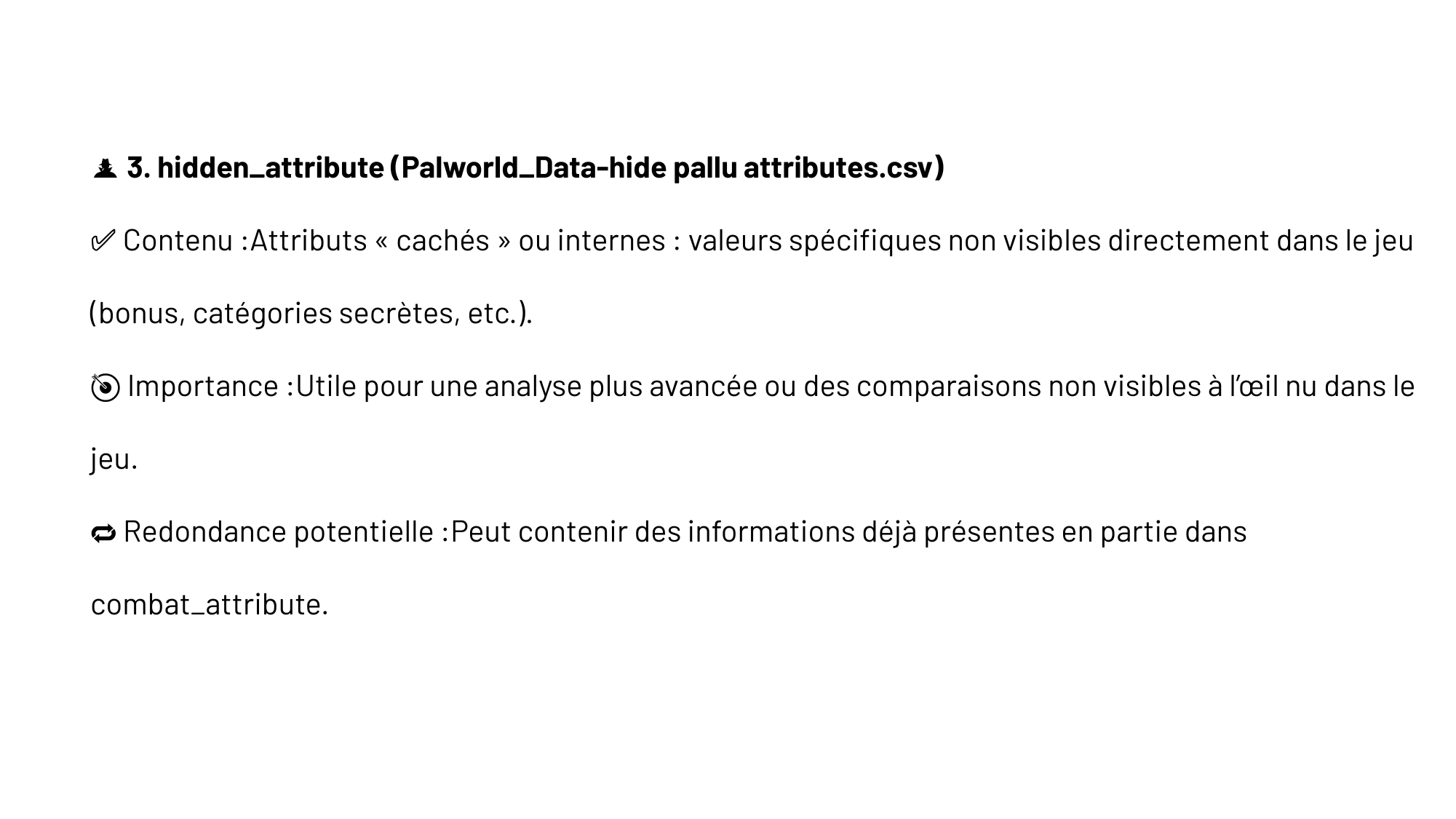

🕵️ 3. hidden_attribute (Palworld_Data-hide pallu attributes.csv)
✅ Contenu :Attributs « cachés » ou internes : valeurs spécifiques non visibles directement dans le jeu (bonus, catégories secrètes, etc.).
🎯 Importance :Utile pour une analyse plus avancée ou des comparaisons non visibles à l’œil nu dans le jeu.
🔁 Redondance potentielle :Peut contenir des informations déjà présentes en partie dans combat_attribute.